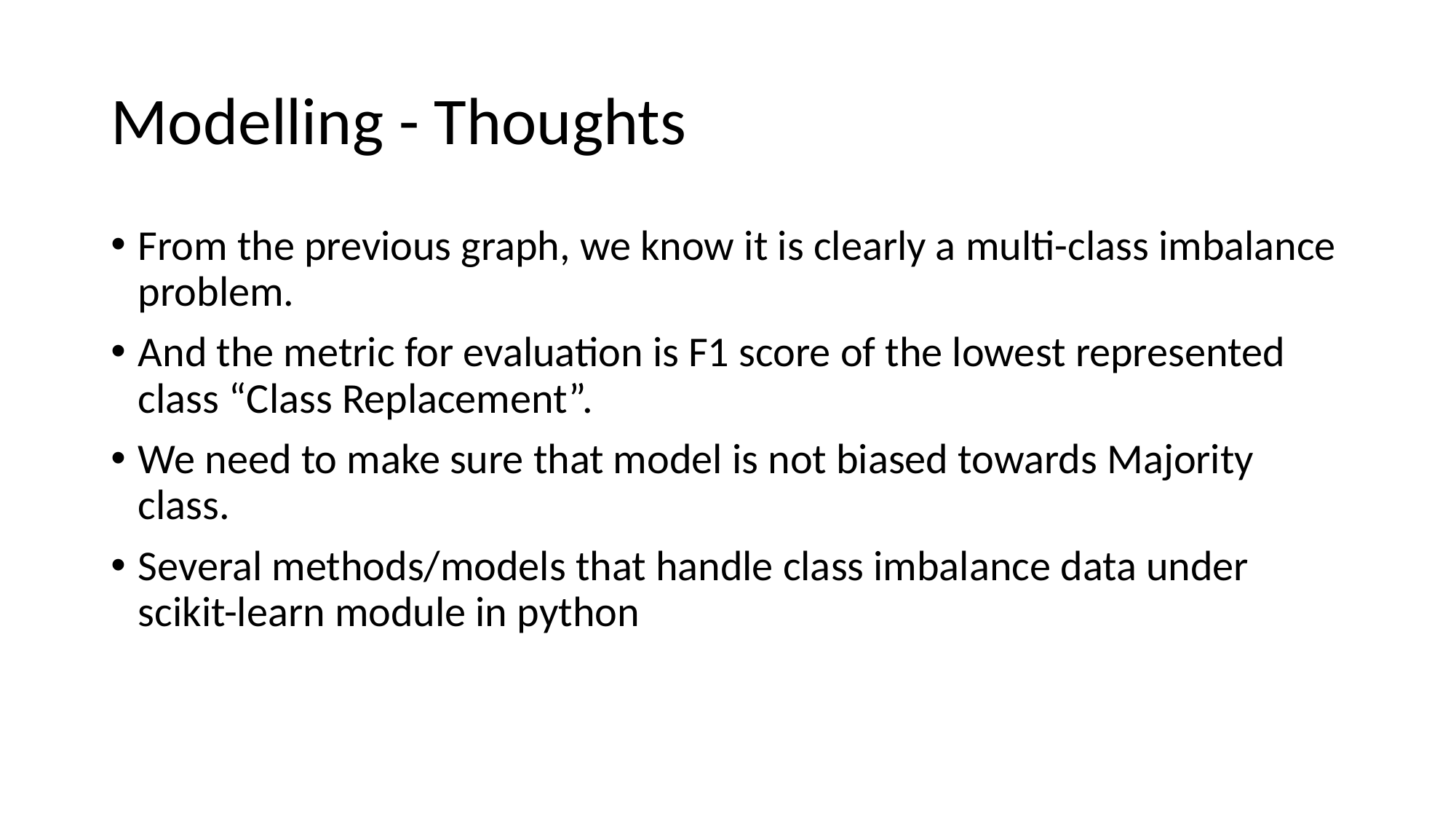

# Modelling - Thoughts
From the previous graph, we know it is clearly a multi-class imbalance problem.
And the metric for evaluation is F1 score of the lowest represented class “Class Replacement”.
We need to make sure that model is not biased towards Majority class.
Several methods/models that handle class imbalance data under scikit-learn module in python